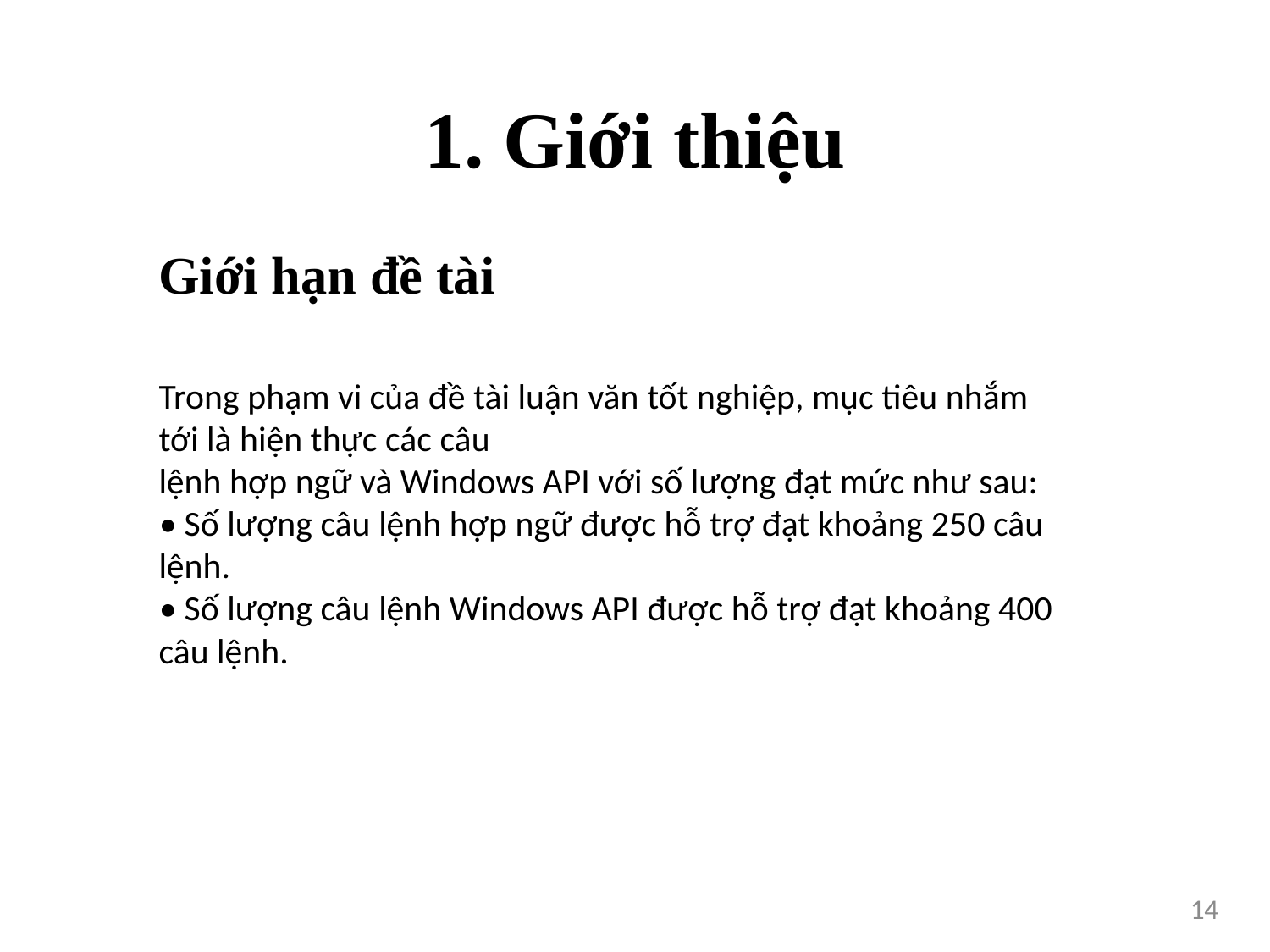

# 1. Giới thiệu
Giới hạn đề tài
Trong phạm vi của đề tài luận văn tốt nghiệp, mục tiêu nhắm tới là hiện thực các câu
lệnh hợp ngữ và Windows API với số lượng đạt mức như sau:
• Số lượng câu lệnh hợp ngữ được hỗ trợ đạt khoảng 250 câu lệnh.
• Số lượng câu lệnh Windows API được hỗ trợ đạt khoảng 400 câu lệnh.
14